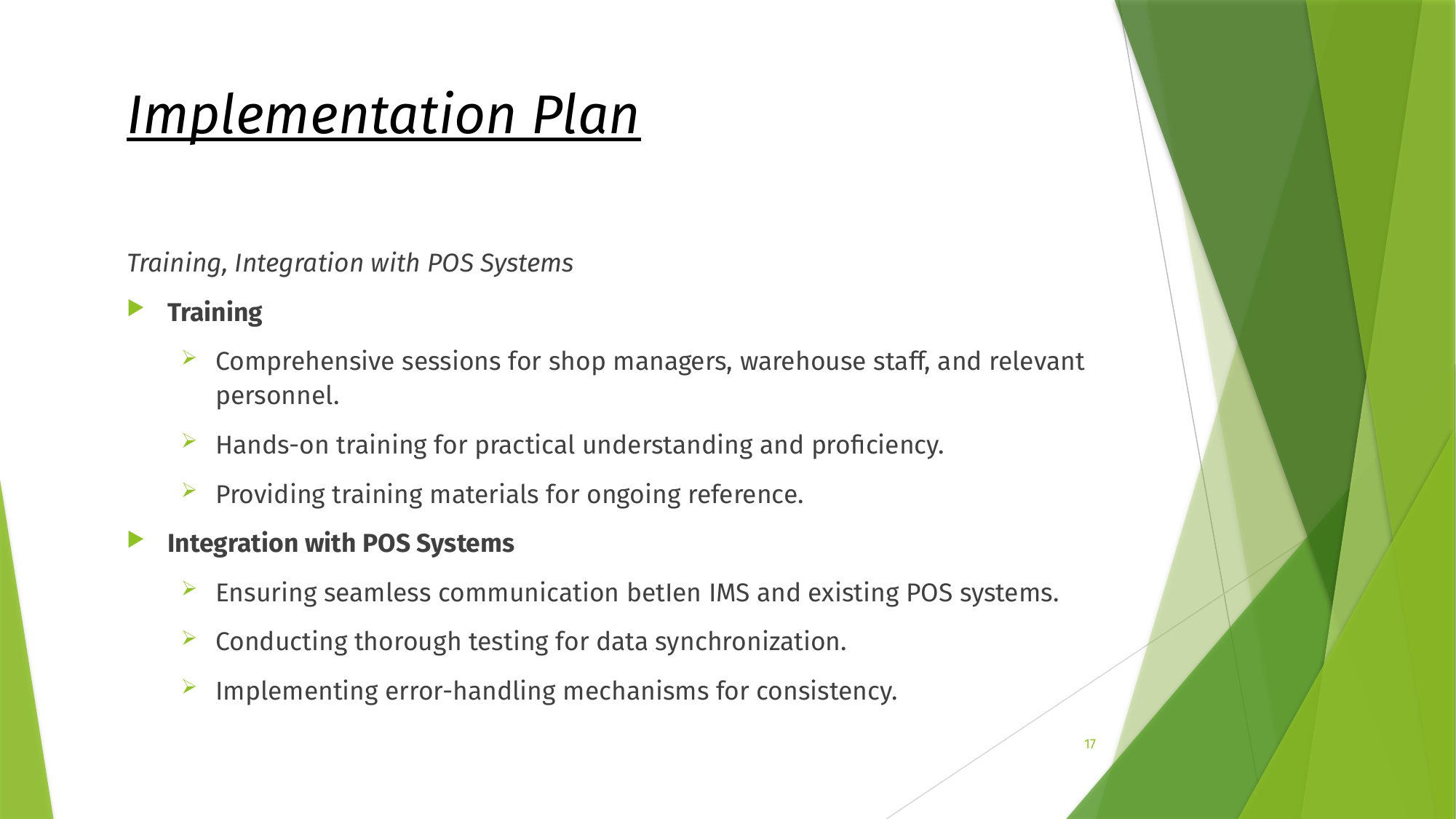

# Implementation Plan
Training, Integration with POS Systems
Training
Comprehensive sessions for shop managers, warehouse staff, and relevant personnel.
Hands-on training for practical understanding and proficiency.
Providing training materials for ongoing reference.
Integration with POS Systems
Ensuring seamless communication betIen IMS and existing POS systems.
Conducting thorough testing for data synchronization.
Implementing error-handling mechanisms for consistency.
12/4/2023
17